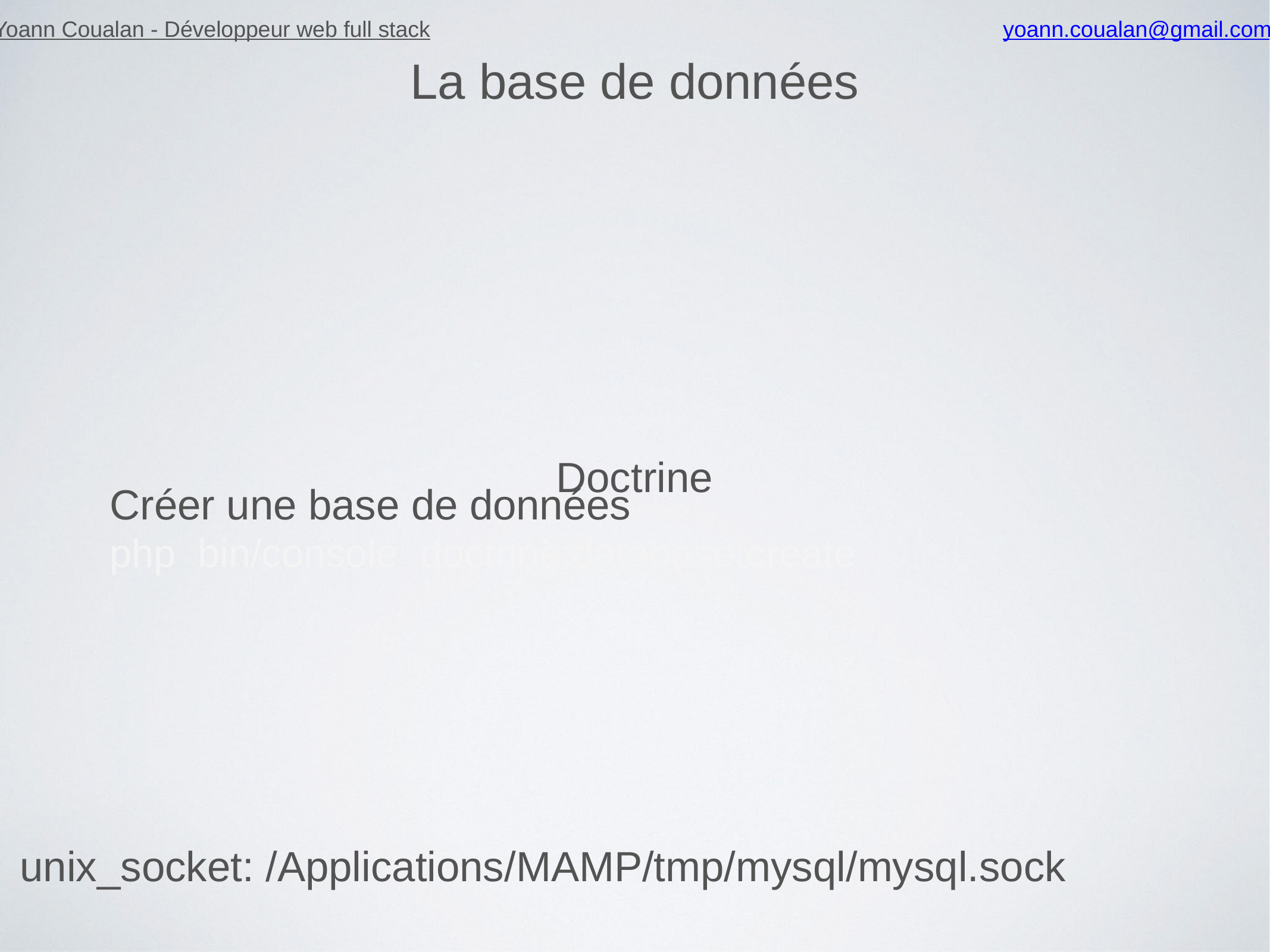

Yoann Coualan - Développeur web full stack
yoann.coualan@gmail.com
La base de données
Doctrine
Créer une base de données
php  bin/console  doctrine:database:create
unix_socket: /Applications/MAMP/tmp/mysql/mysql.sock